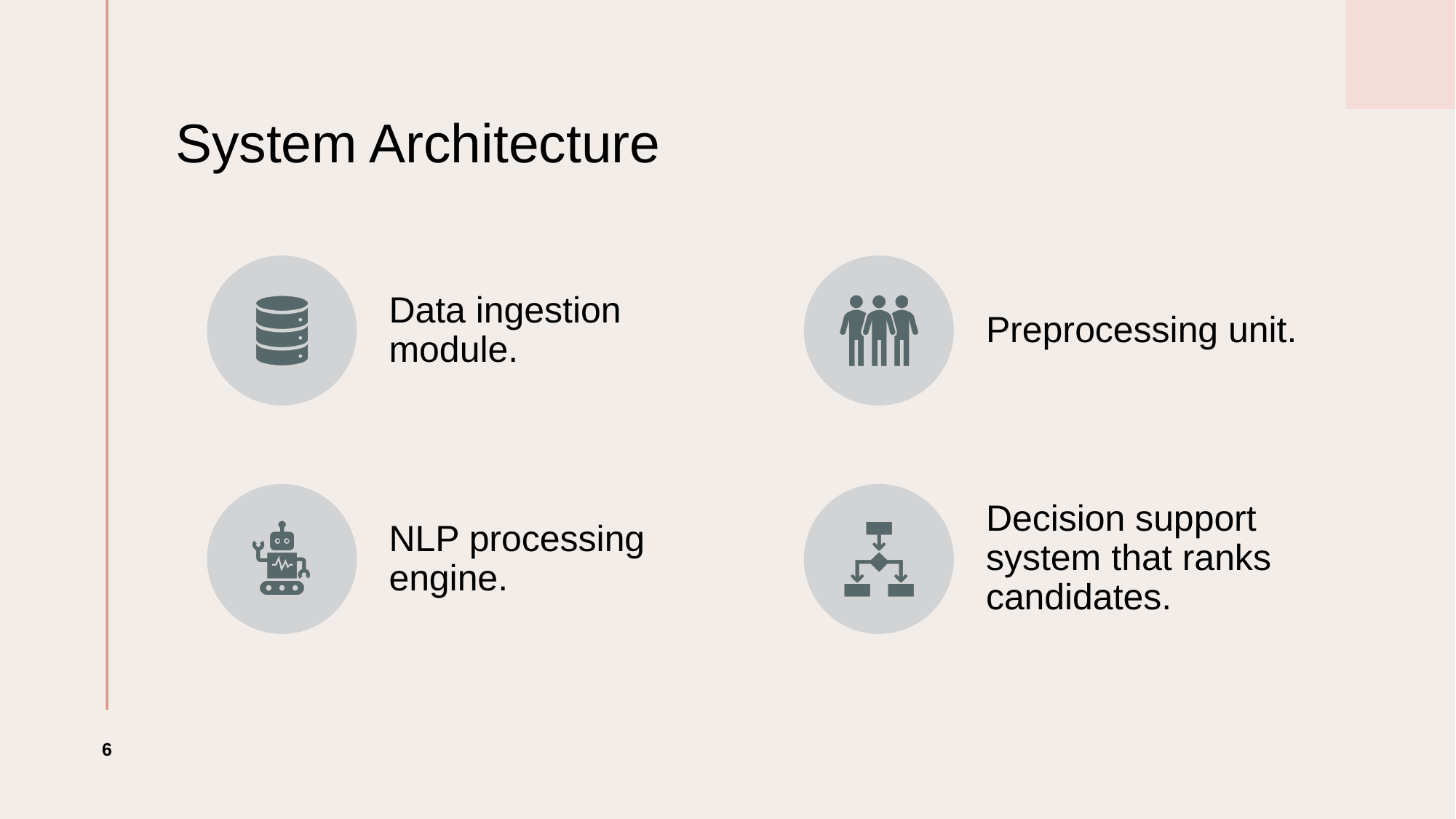

# System Architecture
Data ingestion module.
Preprocessing unit.
NLP processing engine.
Decision support system that ranks candidates.
6